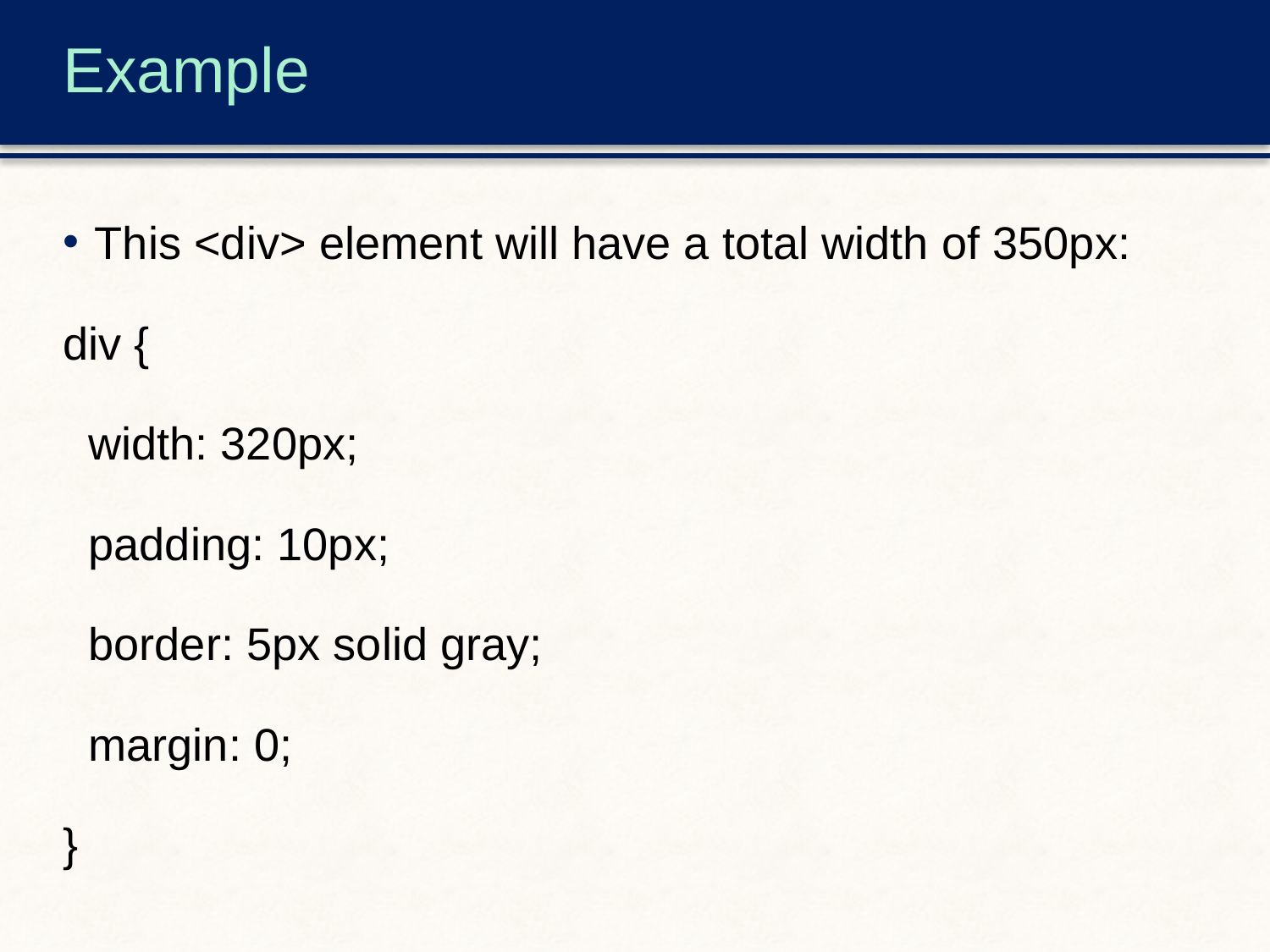

# Example
This <div> element will have a total width of 350px:
div {
  width: 320px;
  padding: 10px;
  border: 5px solid gray;
  margin: 0;
}